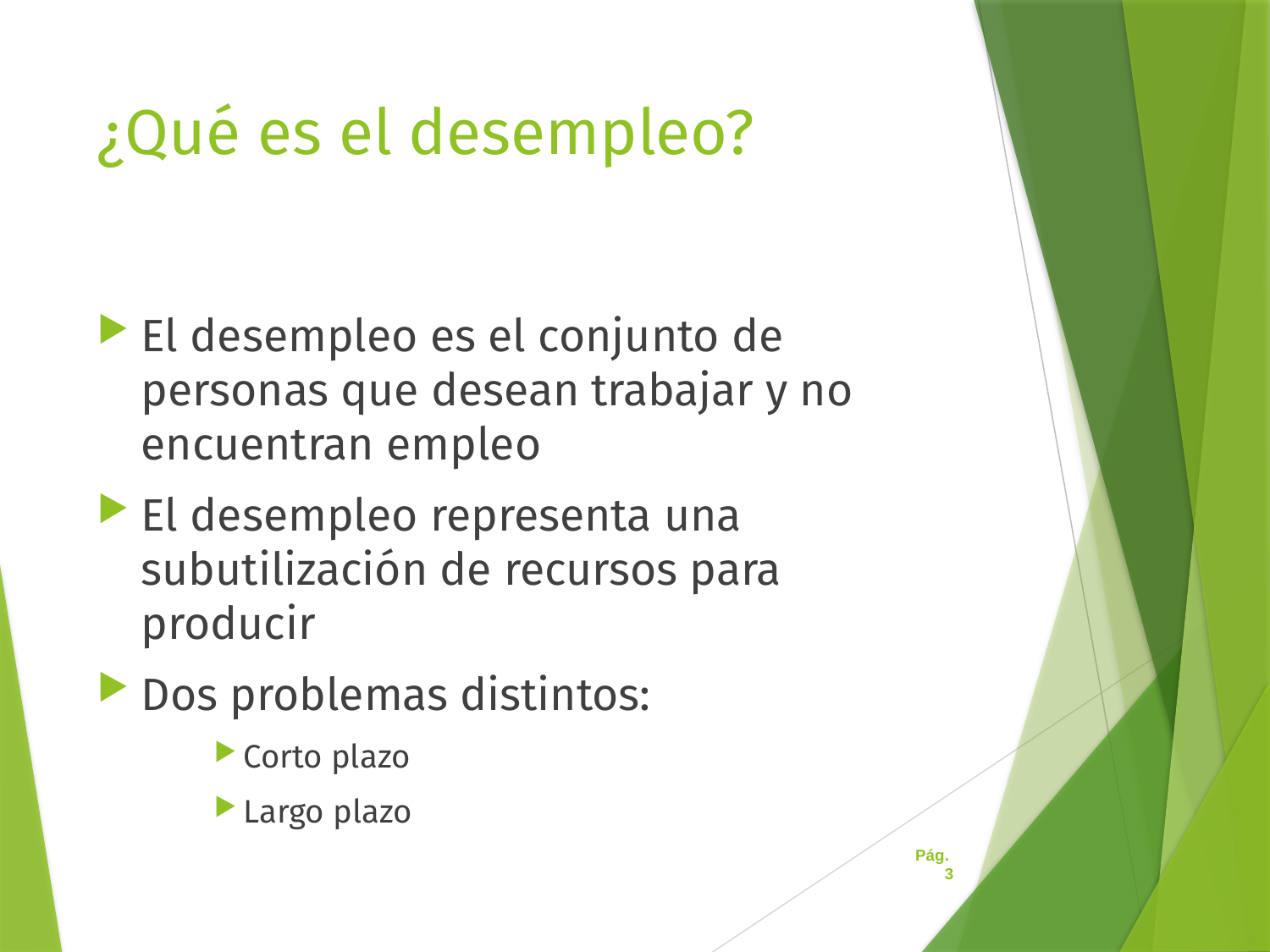

# ¿Qué es el desempleo?
El desempleo es el conjunto de personas que desean trabajar y no encuentran empleo
El desempleo representa una subutilización de recursos para producir
Dos problemas distintos:
Corto plazo
Largo plazo

Pág. 3